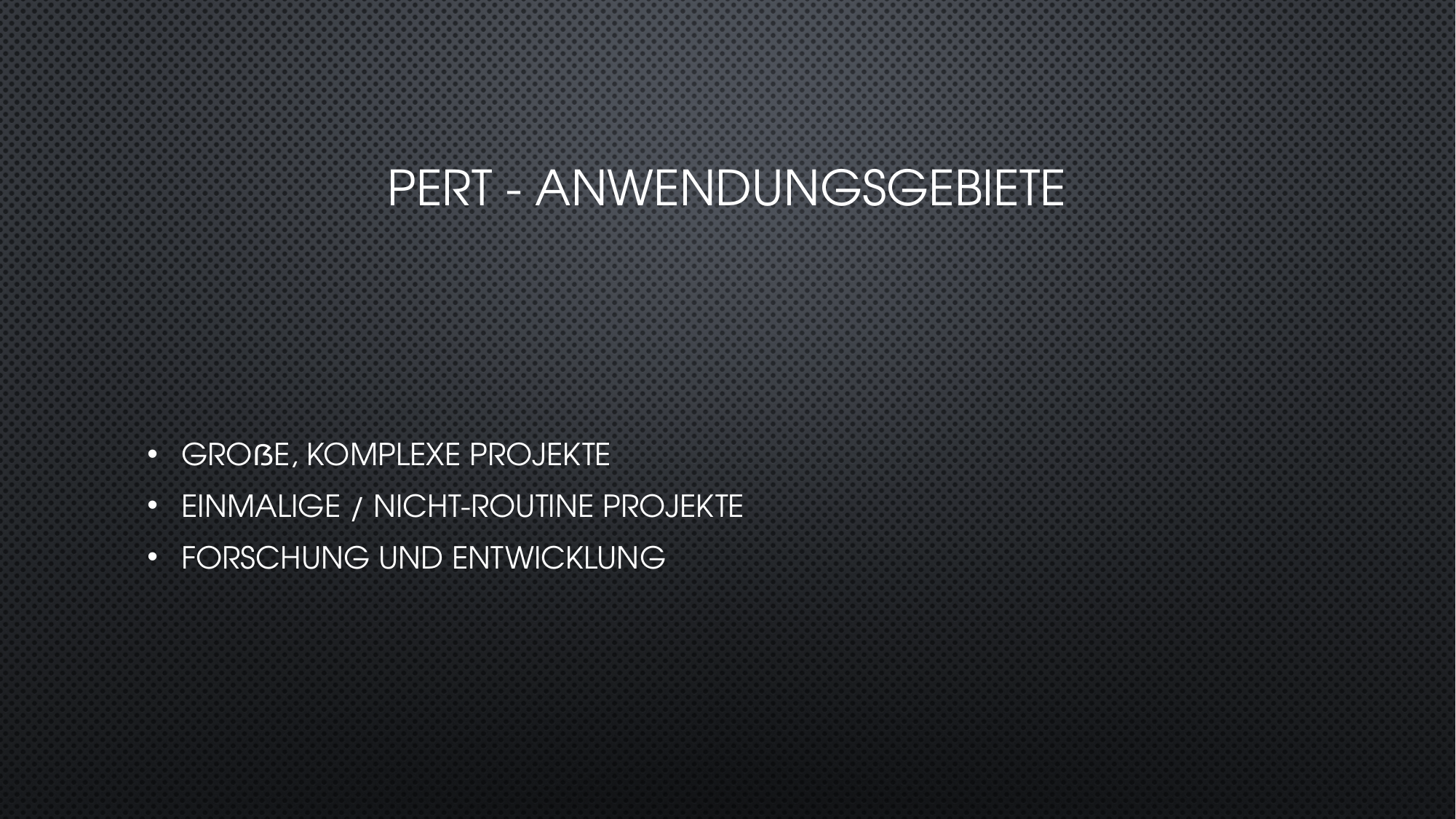

# PERT - Anwendungsgebiete
Große, komplexe Projekte
Einmalige / nicht-routine Projekte
Forschung und Entwicklung